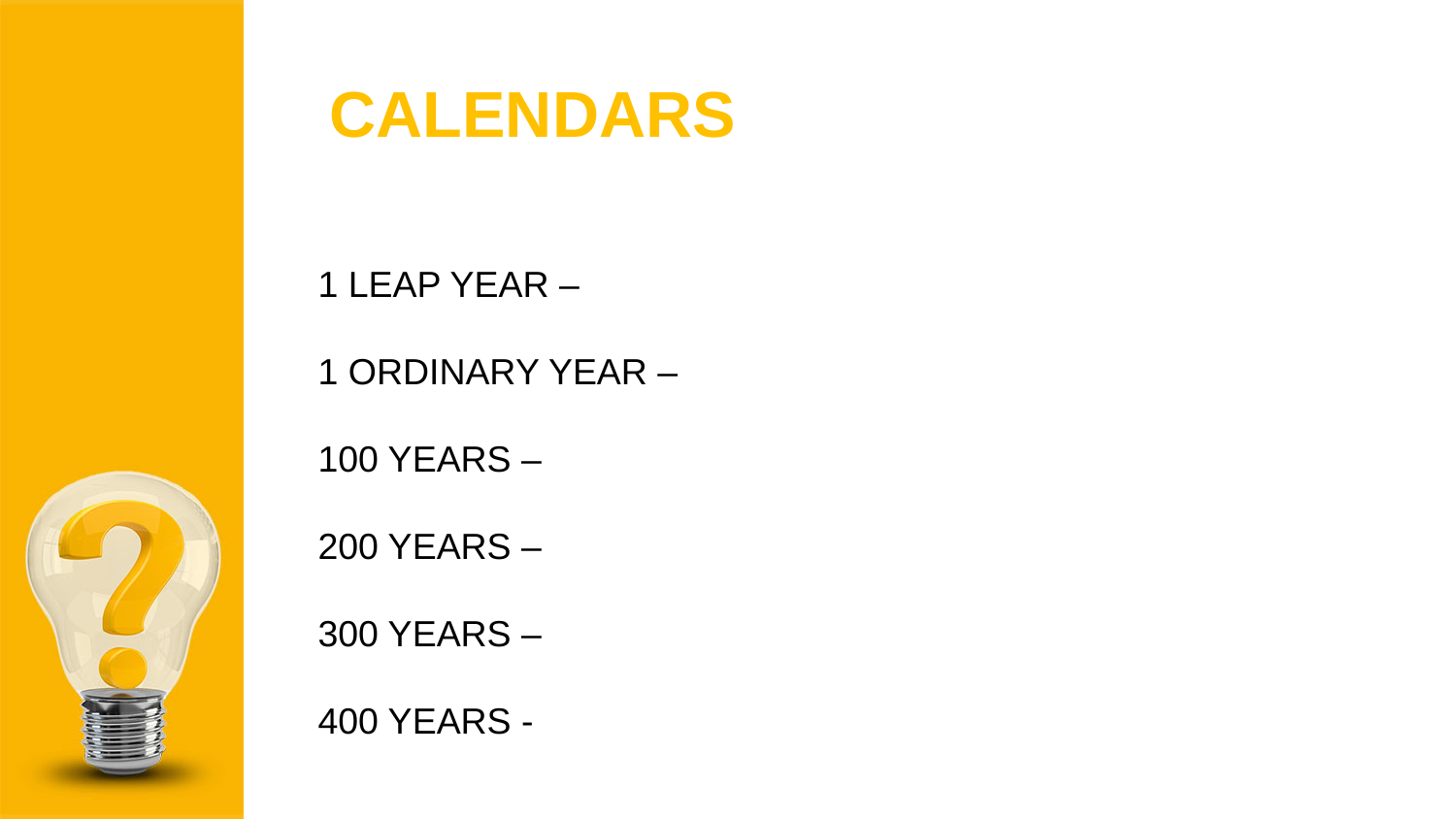

CALENDARS
1 LEAP YEAR –

1 ORDINARY YEAR –

100 YEARS –

200 YEARS –

300 YEARS –

400 YEARS -